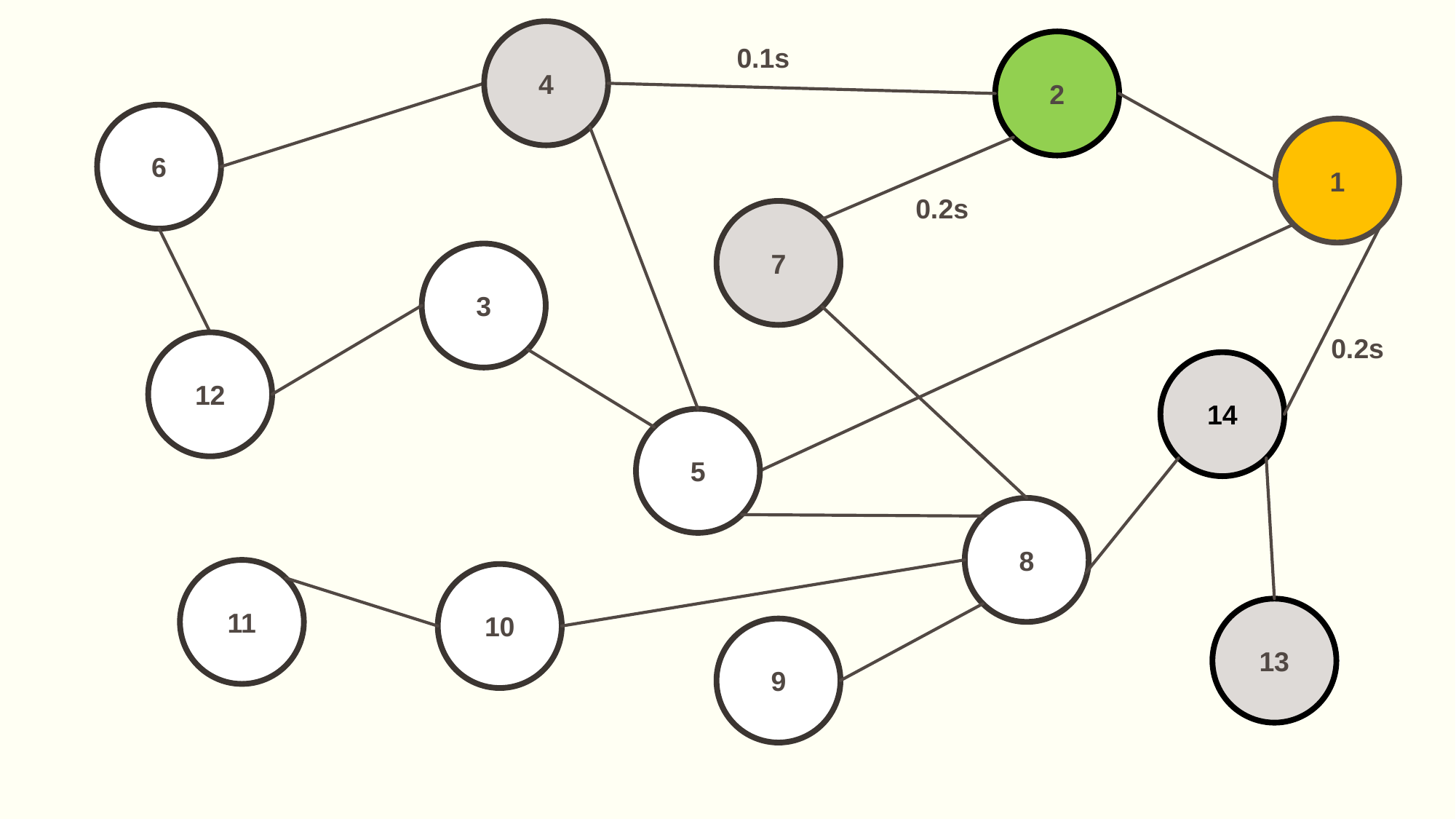

4
2
0.1s
6
1
0.2s
7
3
0.2s
12
14
5
8
11
10
13
9